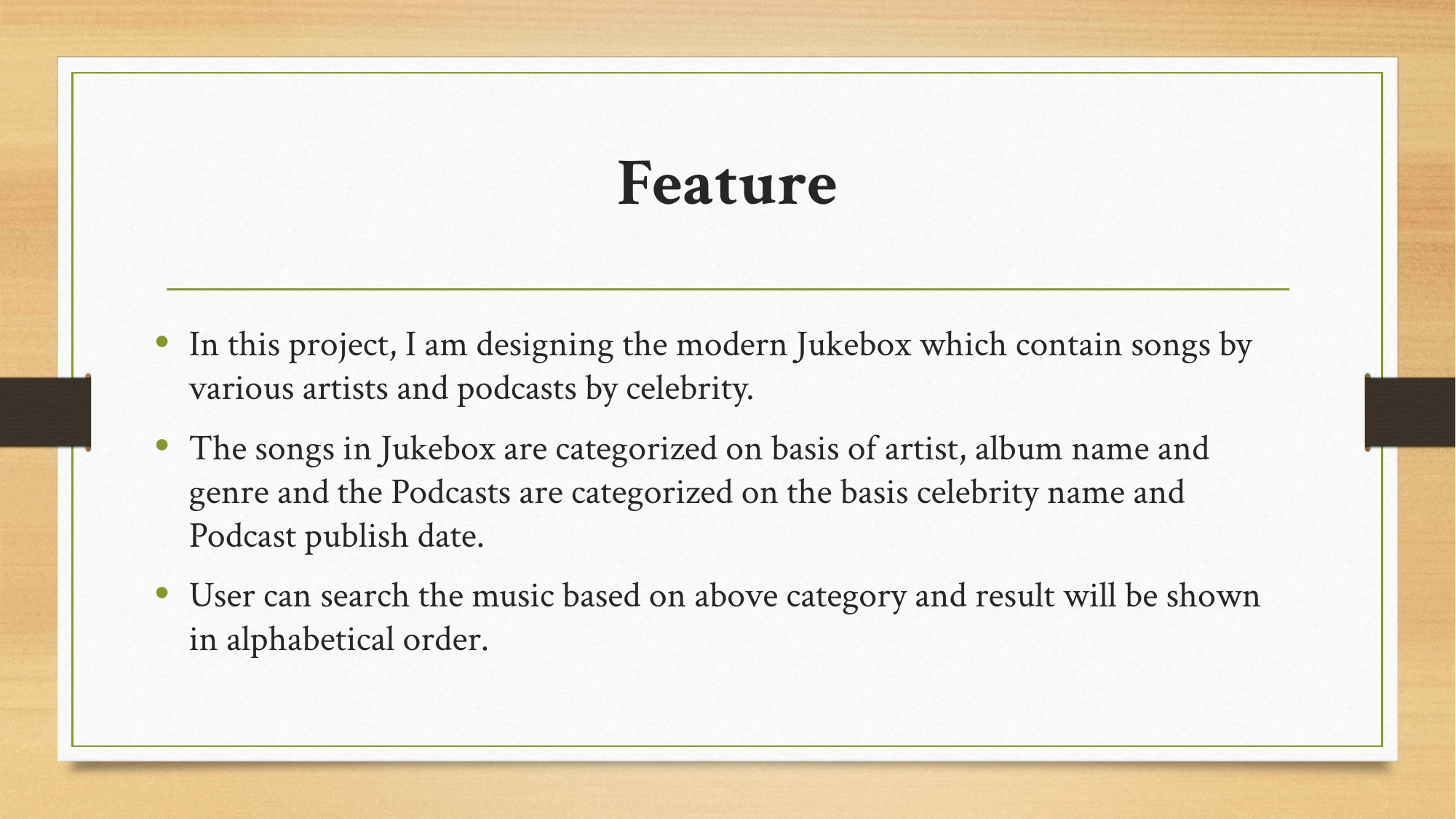

# Feature
In this project, I am designing the modern Jukebox which contain songs by various artists and podcasts by celebrity.
The songs in Jukebox are categorized on basis of artist, album name and genre and the Podcasts are categorized on the basis celebrity name and Podcast publish date.
User can search the music based on above category and result will be shown in alphabetical order.